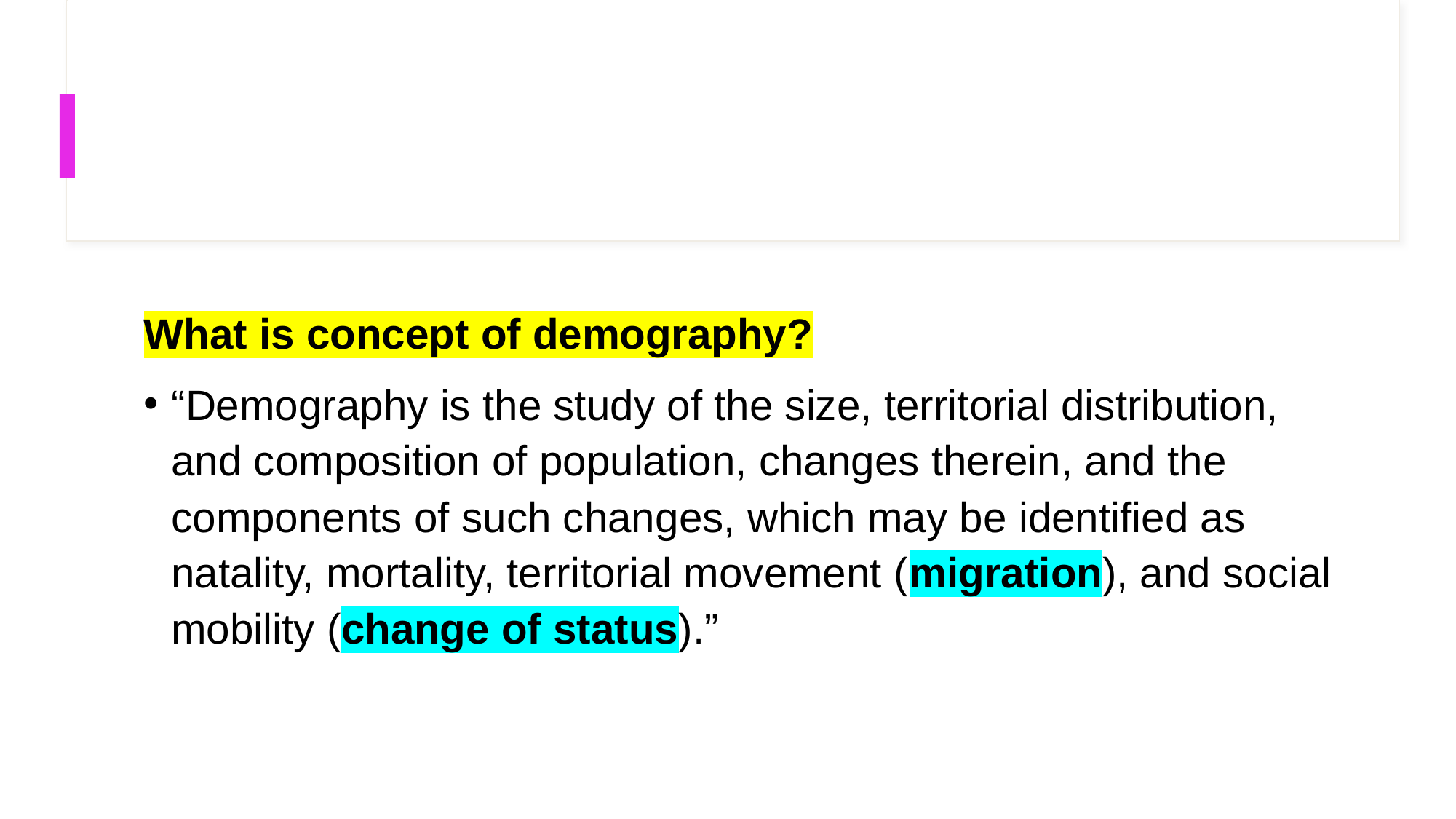

What is concept of demography?
“Demography is the study of the size, territorial distribution, and composition of population, changes therein, and the components of such changes, which may be identified as natality, mortality, territorial movement (migration), and social mobility (change of status).”